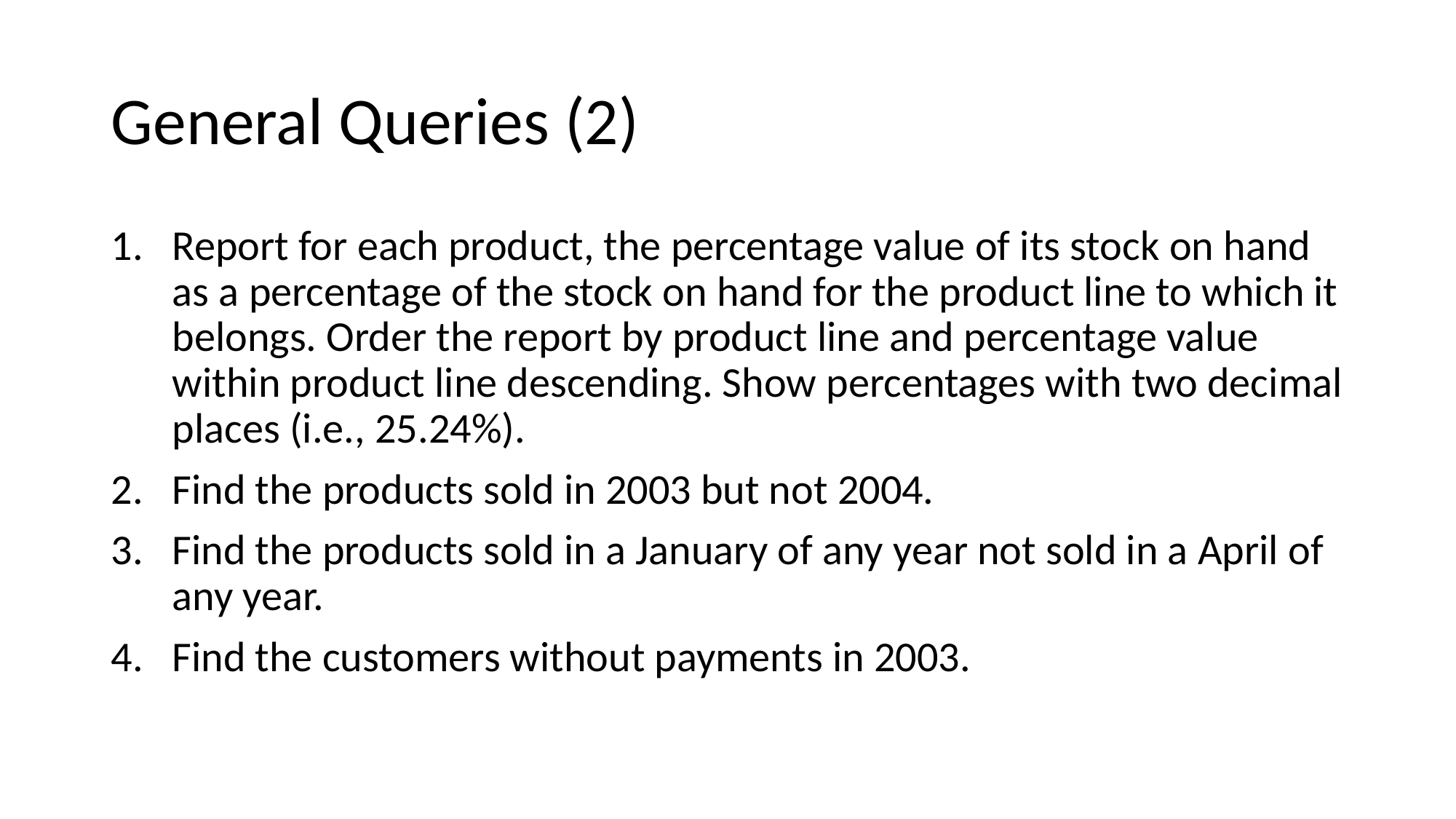

# General Queries (2)
Report for each product, the percentage value of its stock on hand as a percentage of the stock on hand for the product line to which it belongs. Order the report by product line and percentage value within product line descending. Show percentages with two decimal places (i.e., 25.24%).
Find the products sold in 2003 but not 2004.
Find the products sold in a January of any year not sold in a April of any year.
Find the customers without payments in 2003.